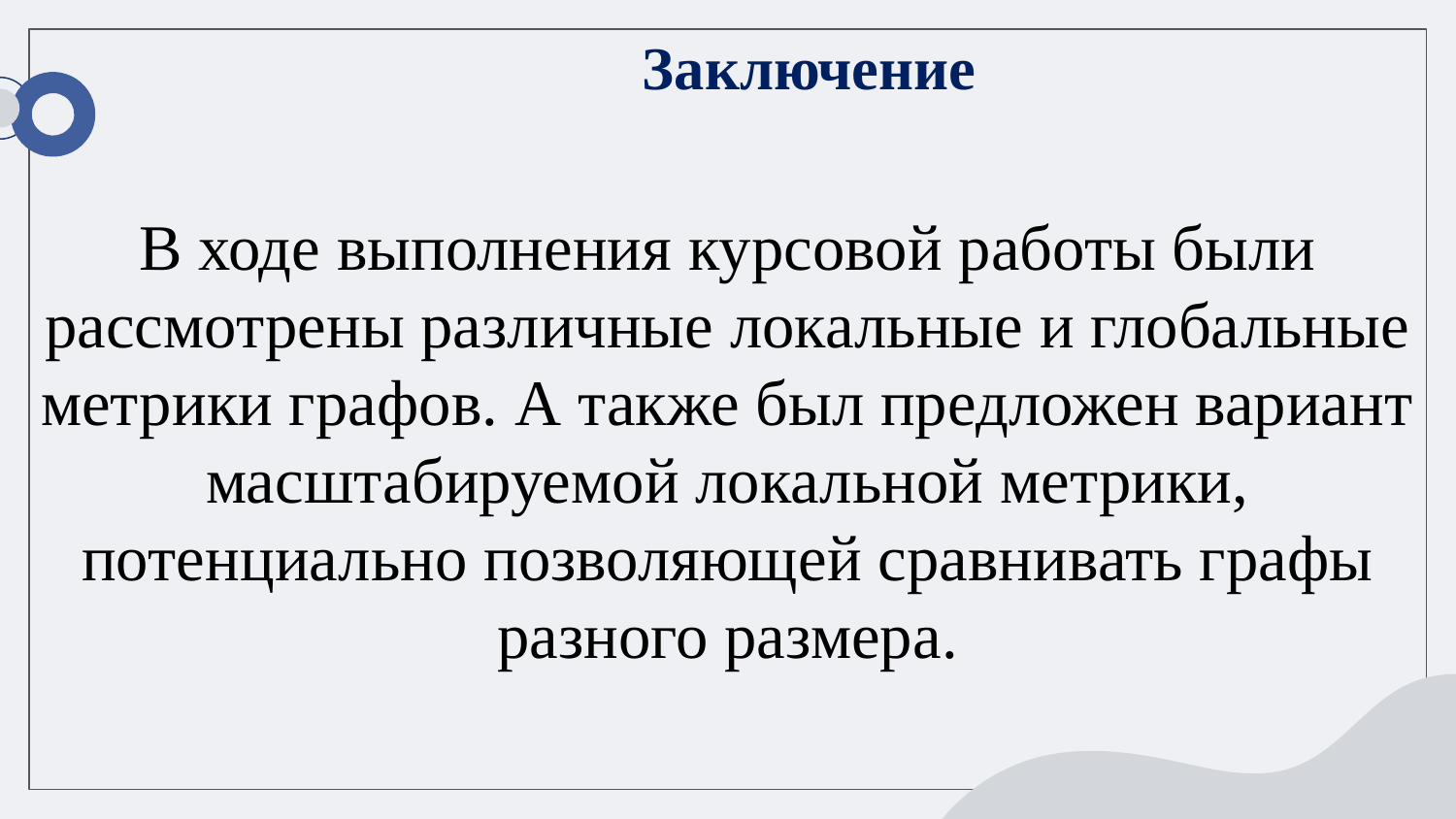

Заключение
В ходе выполнения курсовой работы были рассмотрены различные локальные и глобальные метрики графов. А также был предложен вариант масштабируемой локальной метрики, потенциально позволяющей сравнивать графы разного размера.